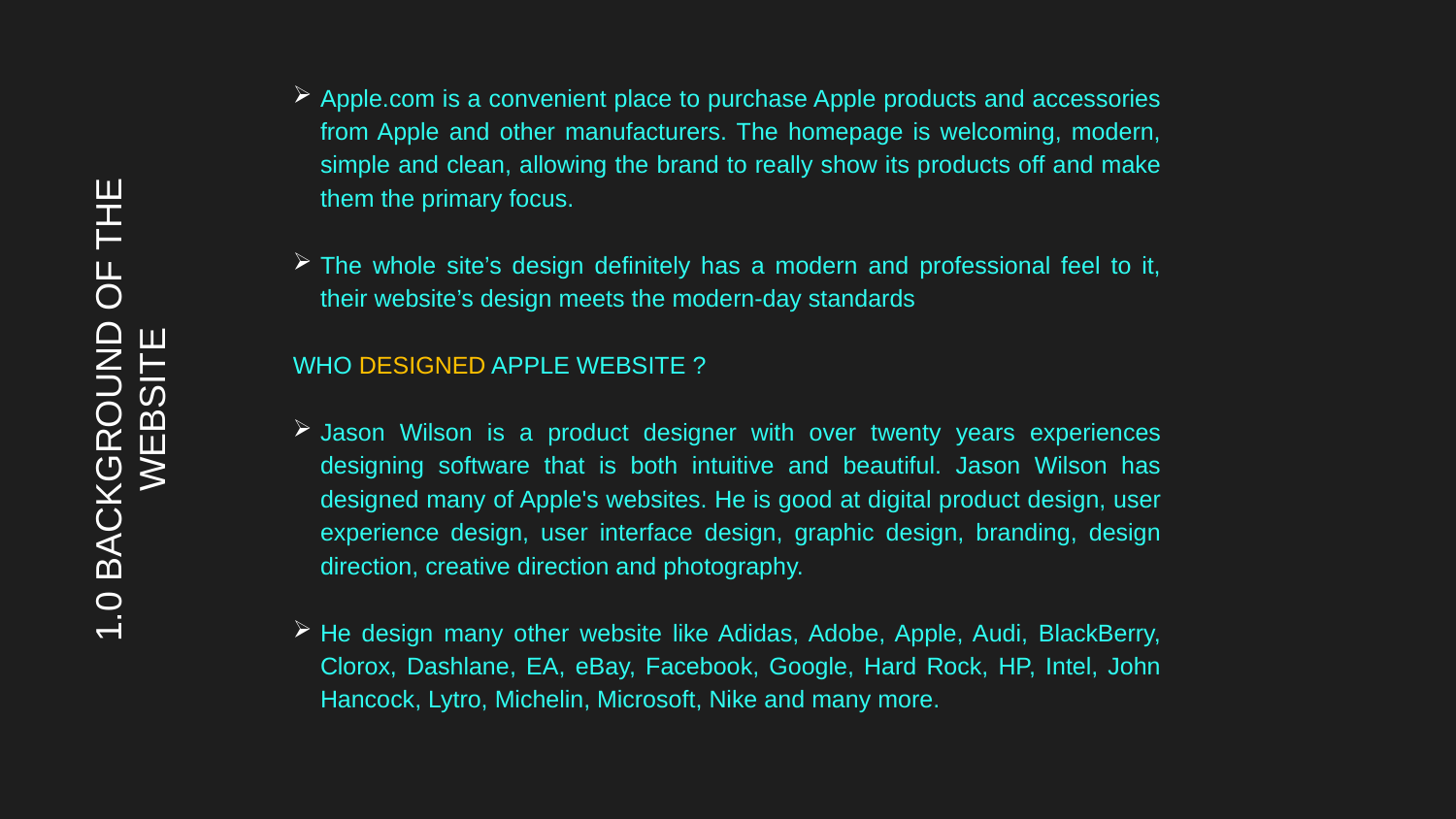

Apple.com is a convenient place to purchase Apple products and accessories from Apple and other manufacturers. The homepage is welcoming, modern, simple and clean, allowing the brand to really show its products off and make them the primary focus.

The whole site’s design definitely has a modern and professional feel to it, their website’s design meets the modern-day standards

WHO DESIGNED APPLE WEBSITE ?

Jason Wilson is a product designer with over twenty years experiences designing software that is both intuitive and beautiful. Jason Wilson has designed many of Apple's websites. He is good at digital product design, user experience design, user interface design, graphic design, branding, design direction, creative direction and photography.

He design many other website like Adidas, Adobe, Apple, Audi, BlackBerry, Clorox, Dashlane, EA, eBay, Facebook, Google, Hard Rock, HP, Intel, John Hancock, Lytro, Michelin, Microsoft, Nike and many more.

# 1.0 BACKGROUND OF THE WEBSITE